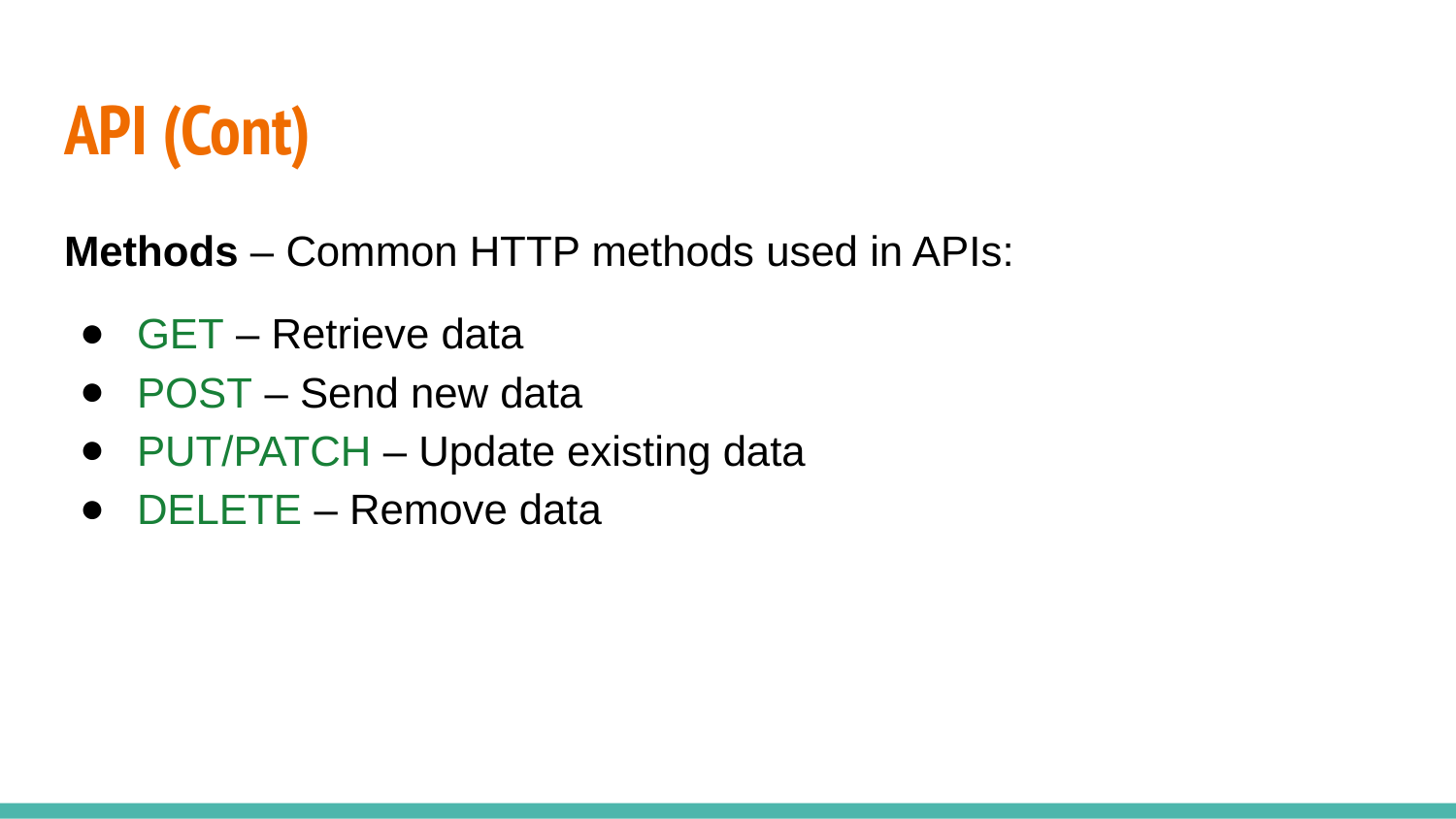

# API (Cont)
Methods – Common HTTP methods used in APIs:
GET – Retrieve data
POST – Send new data
PUT/PATCH – Update existing data
DELETE – Remove data